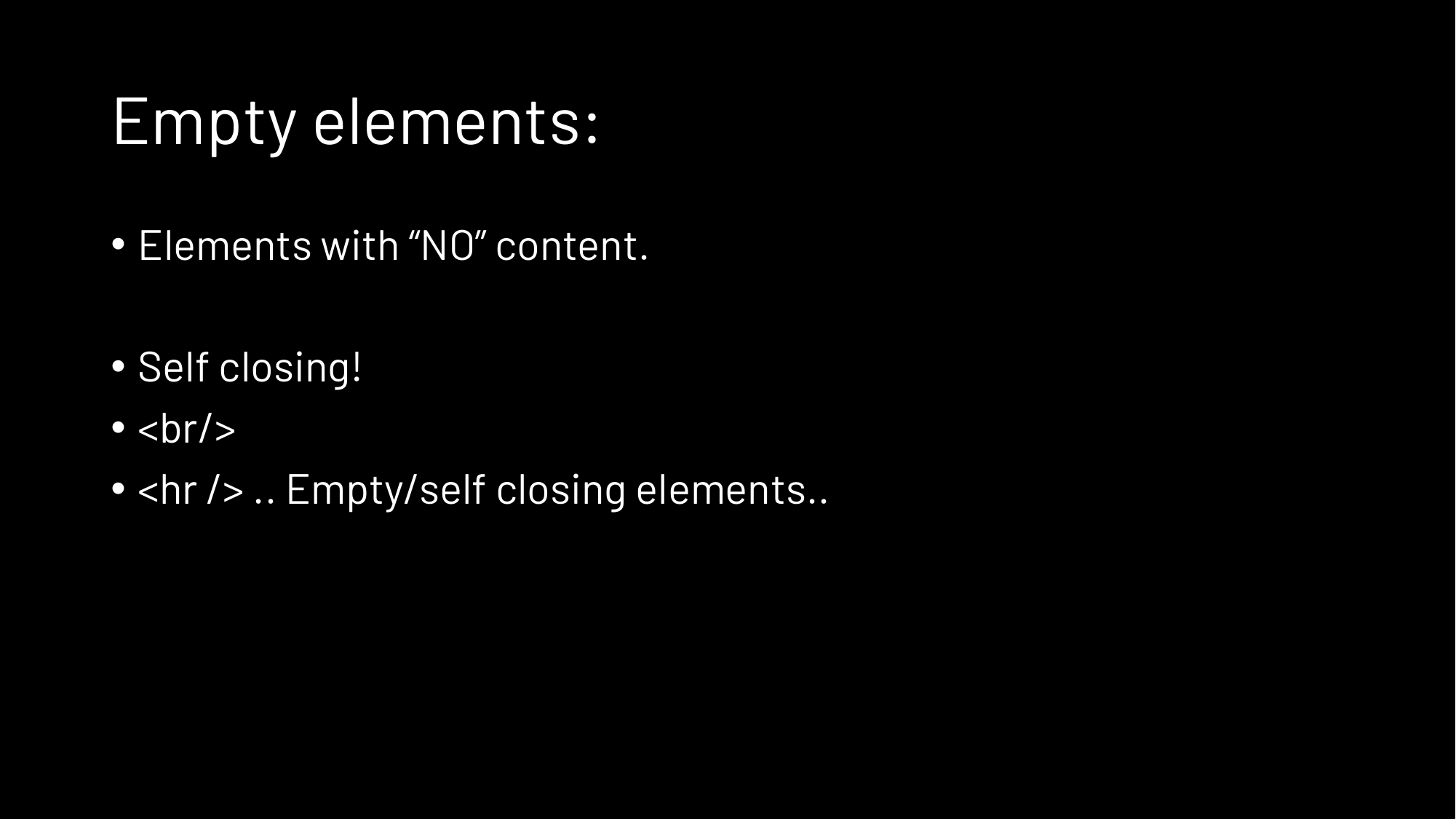

# Empty elements:
Elements with “NO” content.

Self closing!
<br/>
<hr /> .. Empty/self closing elements..